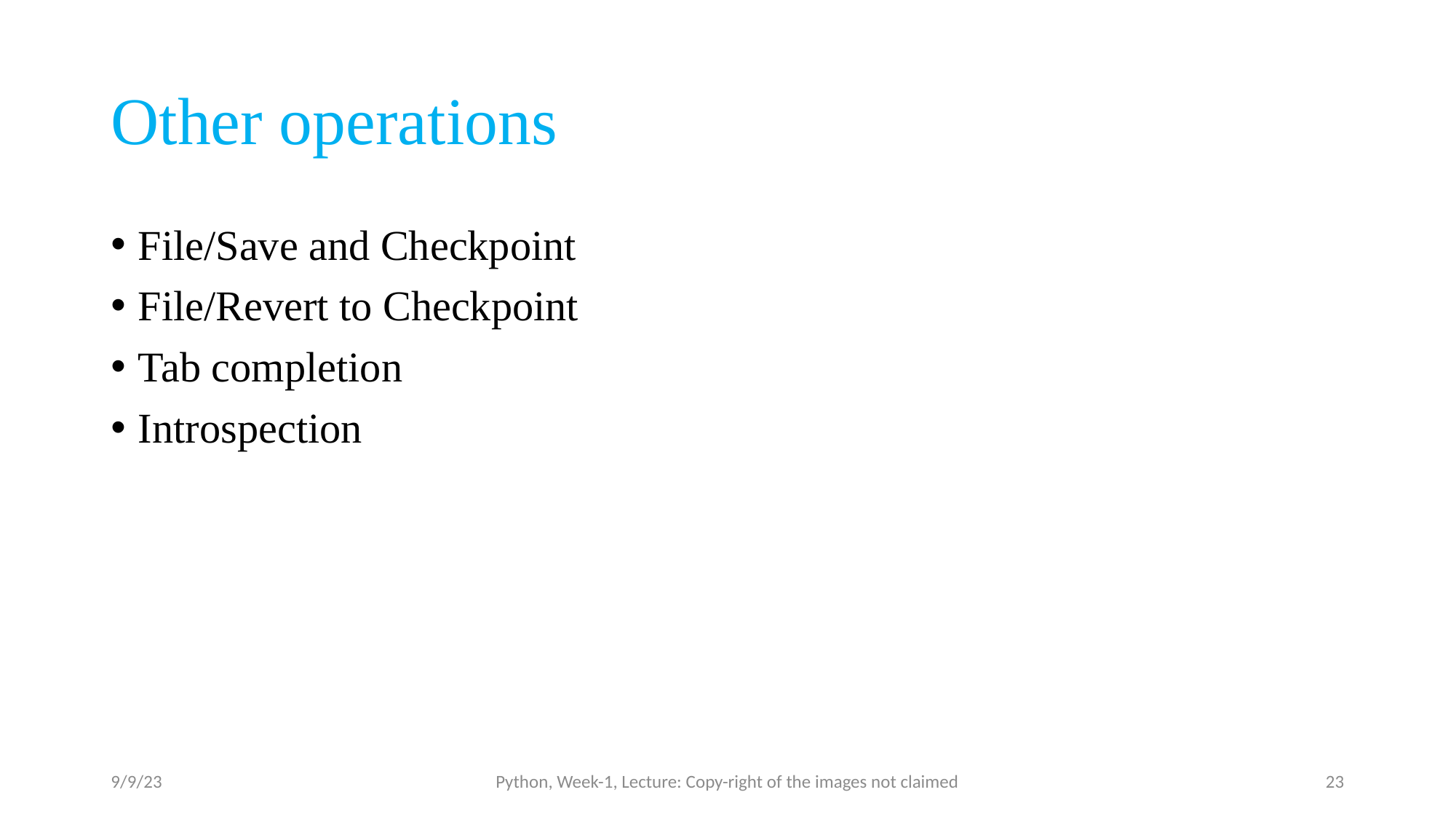

# Other operations
File/Save and Checkpoint
File/Revert to Checkpoint
Tab completion
Introspection
9/9/23
Python, Week-1, Lecture: Copy-right of the images not claimed
23